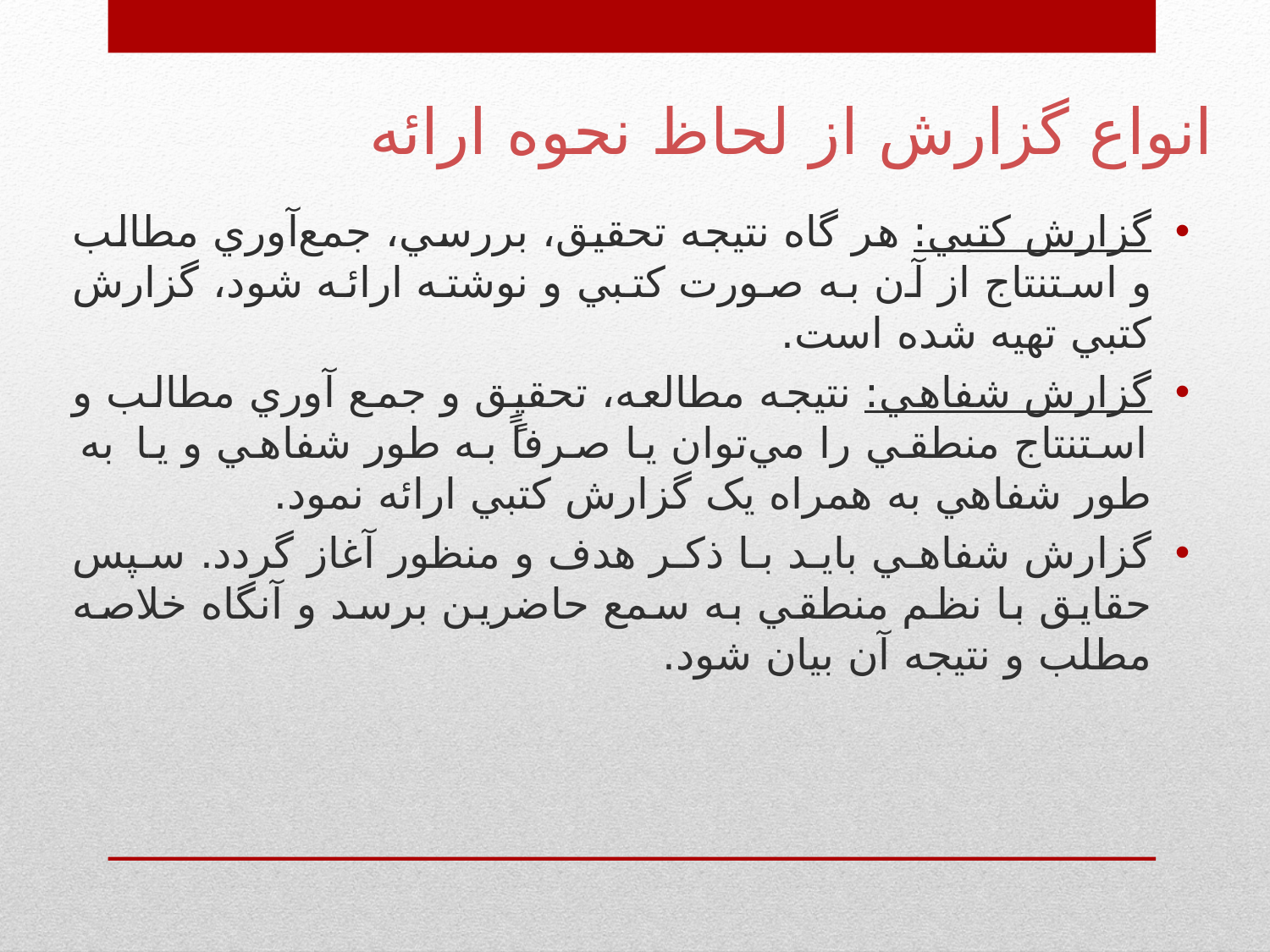

# انواع گزارش از لحاظ نحوه ارائه
گزارش كتبي: هر گاه نتيجه تحقيق، بررسي، جمع‌آوري مطالب و استنتاج از آن به صورت كتبي و نوشته ارائه شود، گزارش كتبي تهيه شده است.
گزارش شفاهي: نتيجه مطالعه، تحقيق و جمع آوري مطالب و استنتاج منطقي را مي‌توان يا صرفاًً به طور شفاهي و يا به طور شفاهي به همراه يک گزارش كتبي ارائه نمود.
گزارش شفاهي بايد با ذكر هدف و منظور آغاز گردد. سپس حقايق با نظم منطقي به سمع حاضرين برسد و آنگاه خلاصه مطلب و نتيجه آن بيان شود.